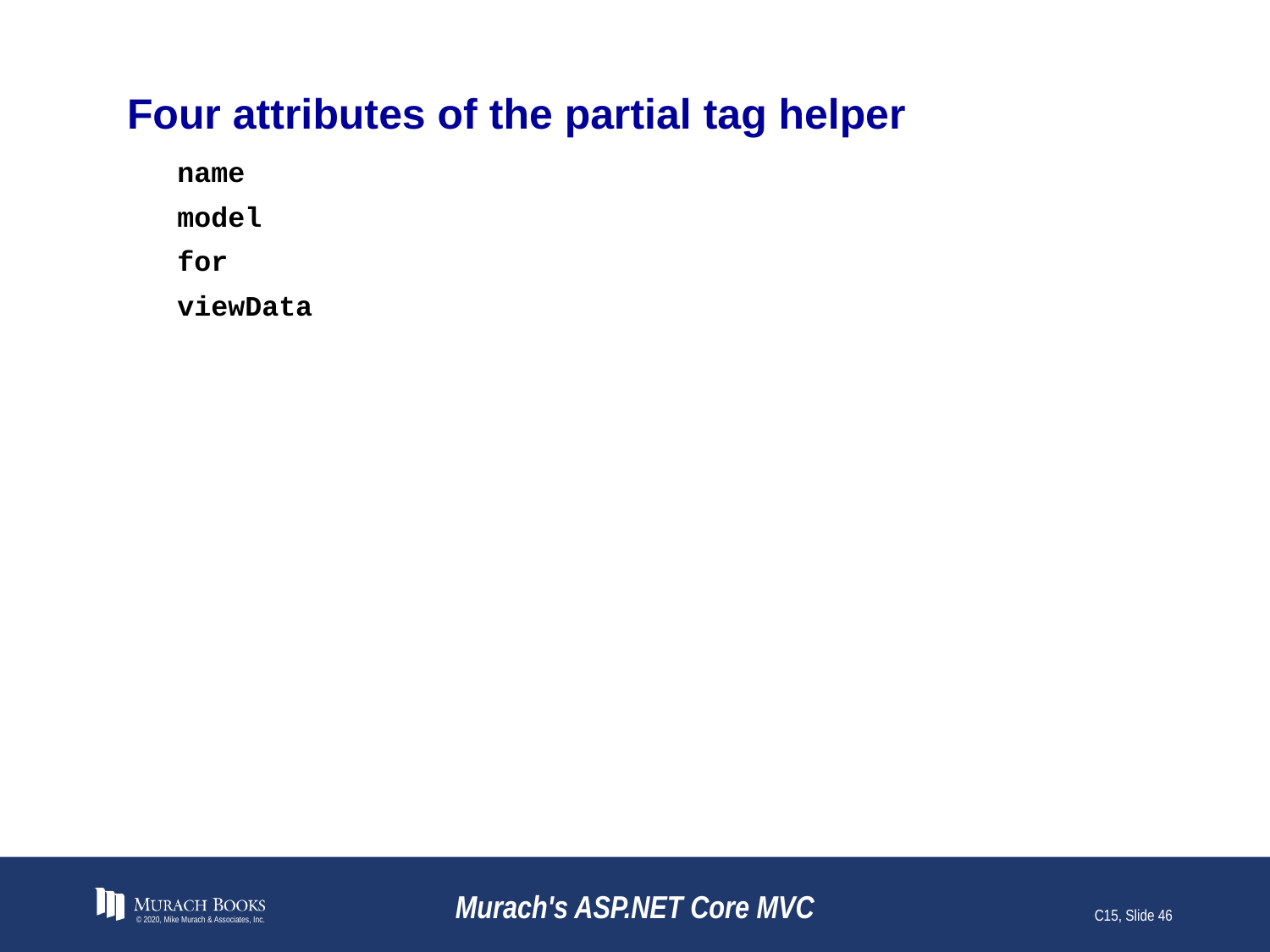

# Four attributes of the partial tag helper
name
model
for
viewData

© 2020, Mike Murach & Associates, Inc.
Murach's ASP.NET Core MVC

C15, Slide 46